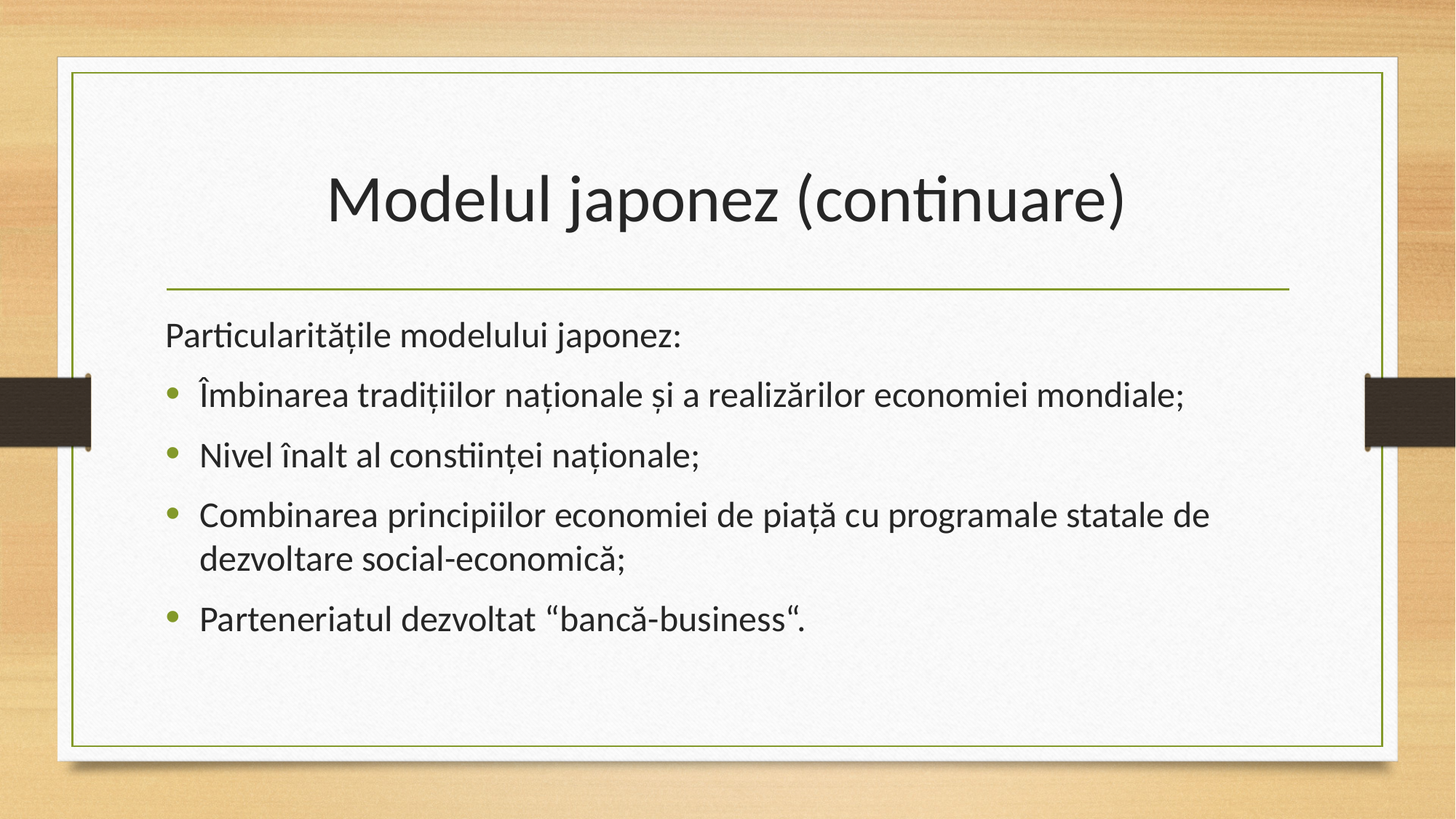

# Modelul japonez (continuare)
Particularitățile modelului japonez:
Îmbinarea tradițiilor naționale și a realizărilor economiei mondiale;
Nivel înalt al constiinței naționale;
Combinarea principiilor economiei de piață cu programale statale de dezvoltare social-economică;
Parteneriatul dezvoltat “bancă-business“.